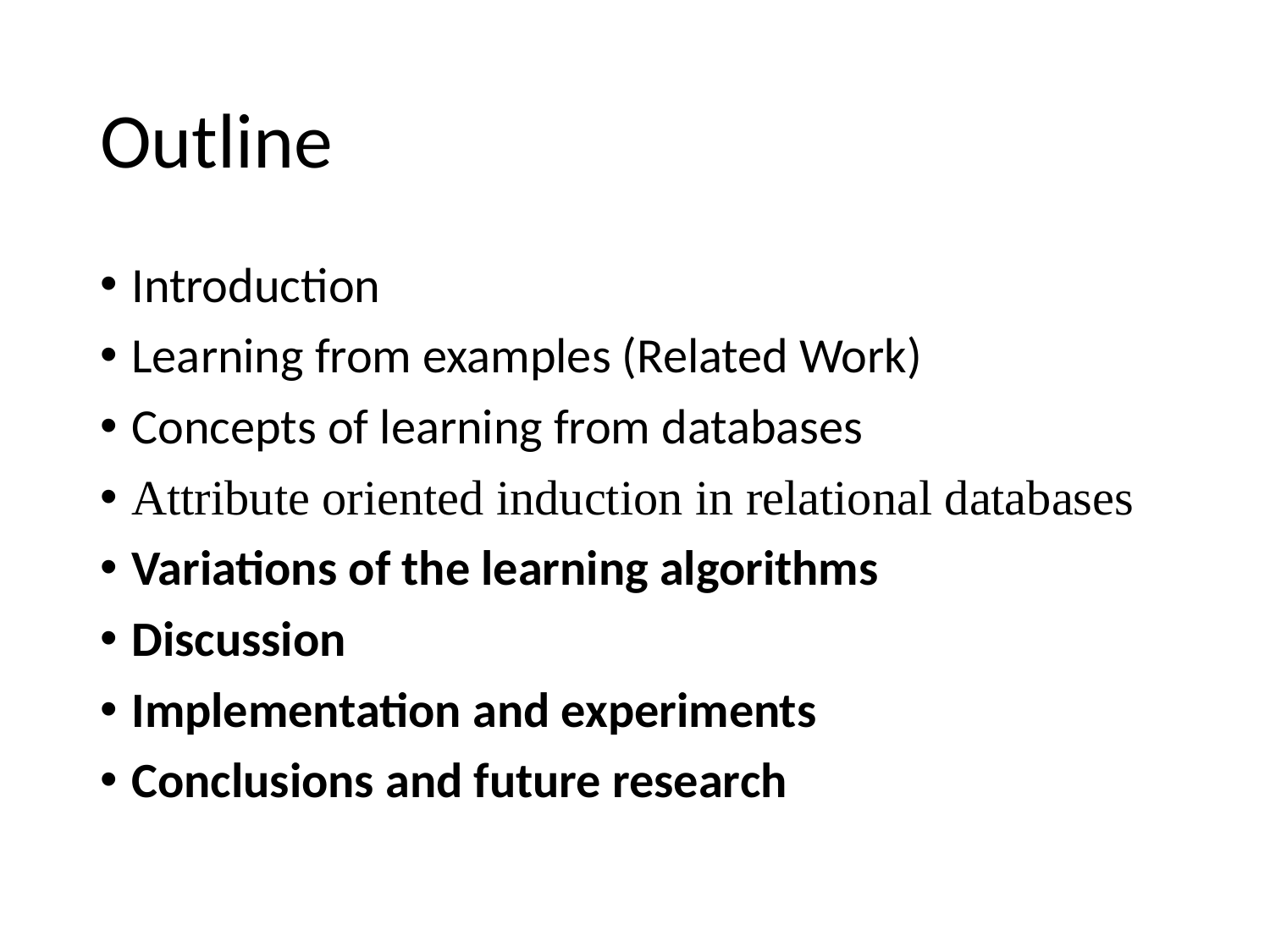

# Outline
Introduction
Learning from examples (Related Work)
Concepts of learning from databases
Attribute oriented induction in relational databases
Variations of the learning algorithms
Discussion
Implementation and experiments
Conclusions and future research